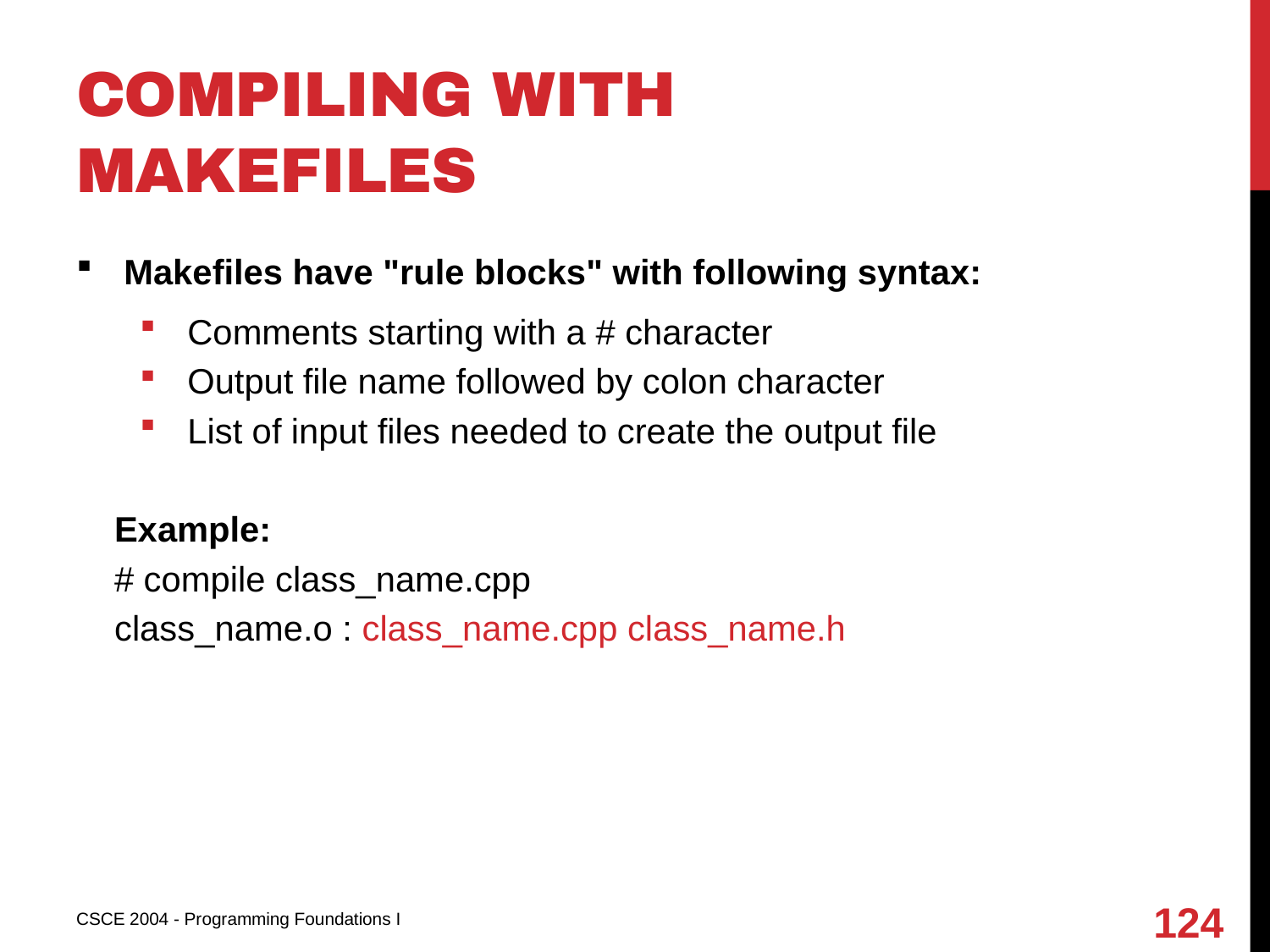

# Compiling with makefiles
Makefiles have "rule blocks" with following syntax:
Comments starting with a # character
Output file name followed by colon character
List of input files needed to create the output file

Example:
# compile class_name.cpp
class_name.o : class_name.cpp class_name.h

124
CSCE 2004 - Programming Foundations I